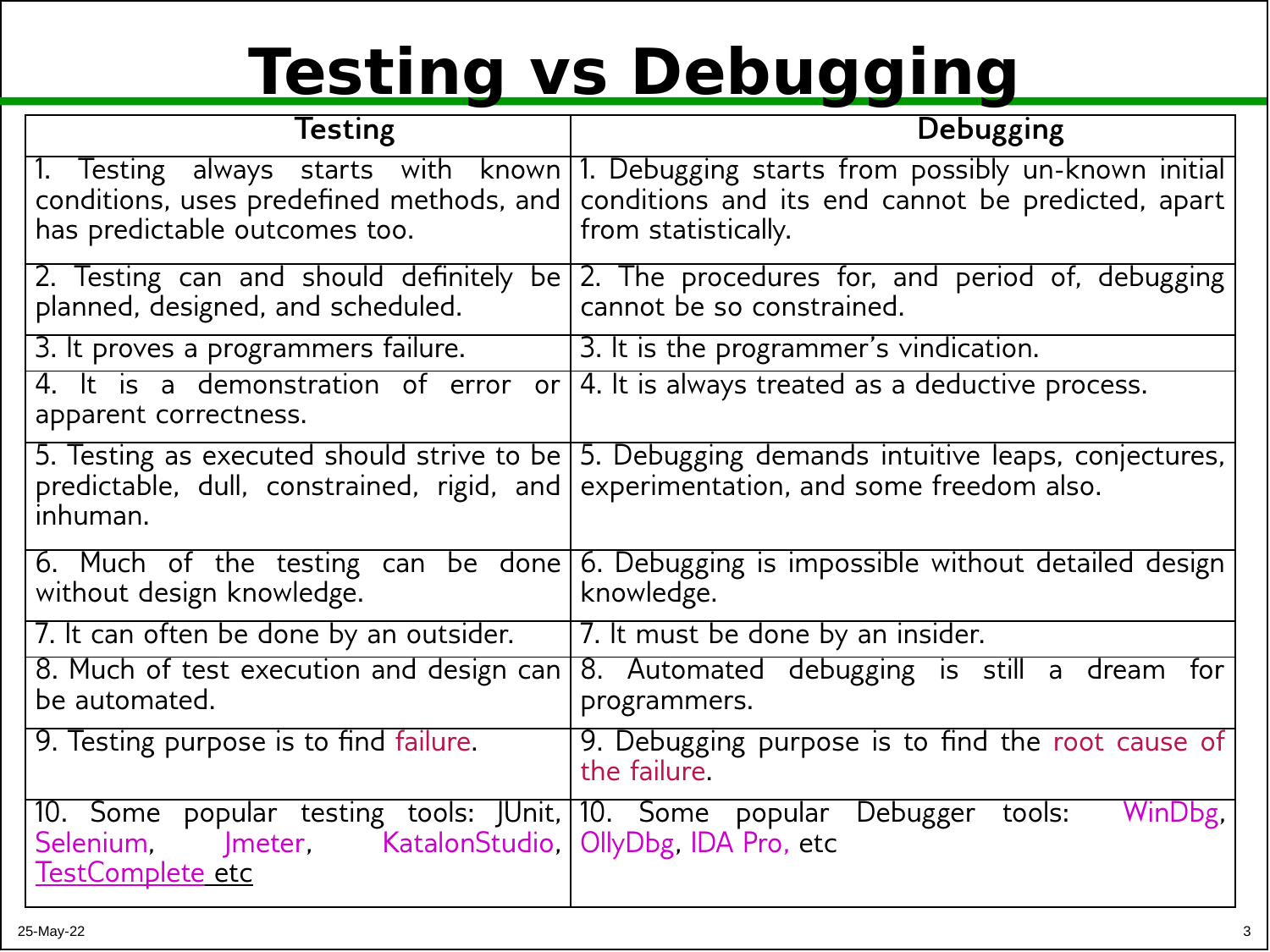

# Testing vs Debugging
| Testing | Debugging |
| --- | --- |
| 1. Testing always starts with known conditions, uses predefined methods, and has predictable outcomes too. | 1. Debugging starts from possibly un-known initial conditions and its end cannot be predicted, apart from statistically. |
| 2. Testing can and should definitely be planned, designed, and scheduled. | 2. The procedures for, and period of, debugging cannot be so constrained. |
| 3. It proves a programmers failure. | 3. It is the programmer’s vindication. |
| 4. It is a demonstration of error or apparent correctness. | 4. It is always treated as a deductive process. |
| 5. Testing as executed should strive to be predictable, dull, constrained, rigid, and inhuman. | 5. Debugging demands intuitive leaps, conjectures, experimentation, and some freedom also. |
| 6. Much of the testing can be done without design knowledge. | 6. Debugging is impossible without detailed design knowledge. |
| 7. It can often be done by an outsider. | 7. It must be done by an insider. |
| 8. Much of test execution and design can be automated. | 8. Automated debugging is still a dream for programmers. |
| 9. Testing purpose is to find failure. | 9. Debugging purpose is to find the root cause of the failure. |
| 10. Some popular testing tools: JUnit, Selenium, Jmeter, KatalonStudio, TestComplete etc | 10. Some popular Debugger tools: WinDbg, OllyDbg, IDA Pro, etc |

3
25-May-22